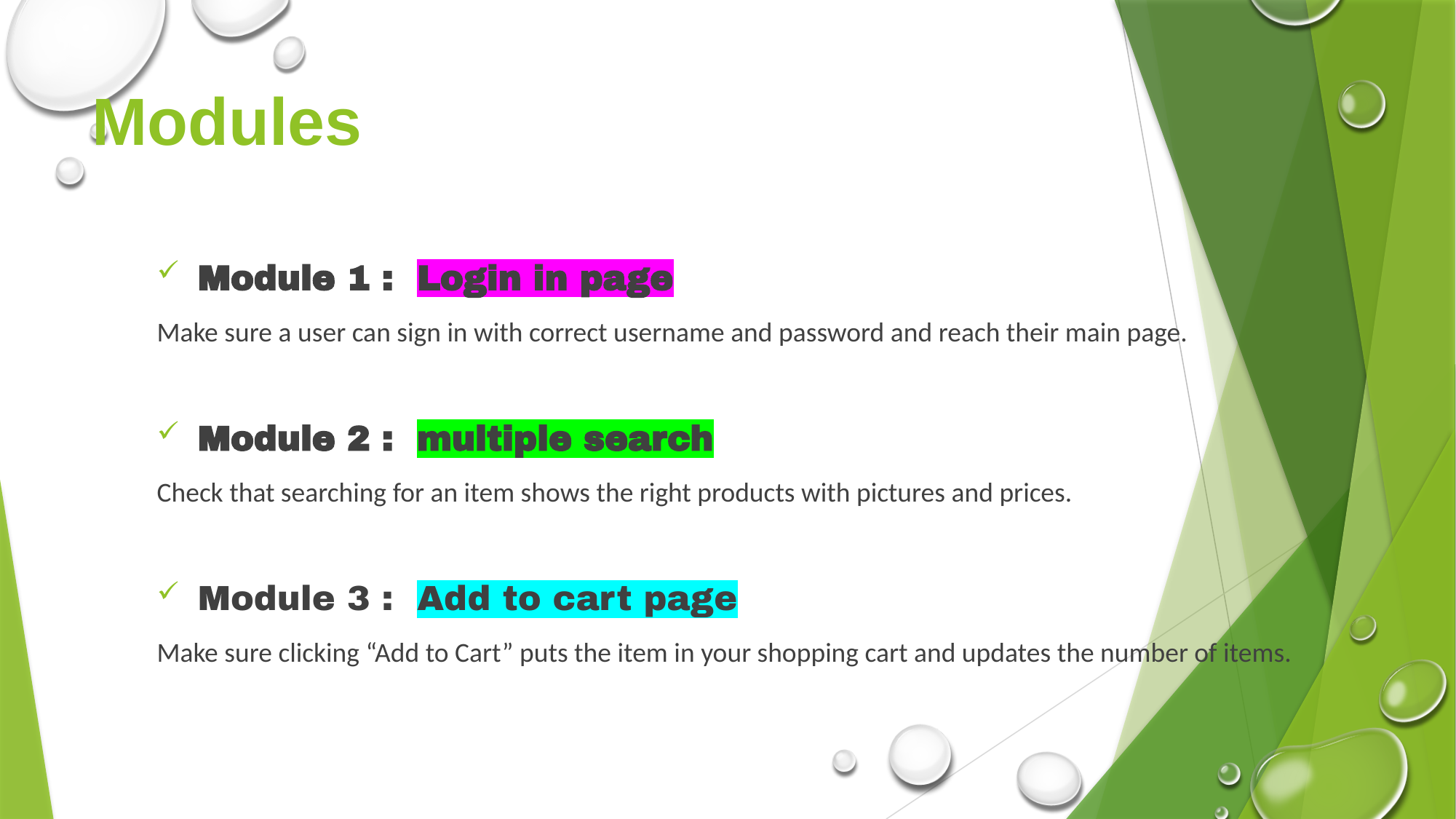

# Modules
Module 1 :  Login in page
Make sure a user can sign in with correct username and password and reach their main page.

Module 2 :  multiple search
Check that searching for an item shows the right products with pictures and prices.

Module 3 :  Add to cart page
Make sure clicking “Add to Cart” puts the item in your shopping cart and updates the number of items.